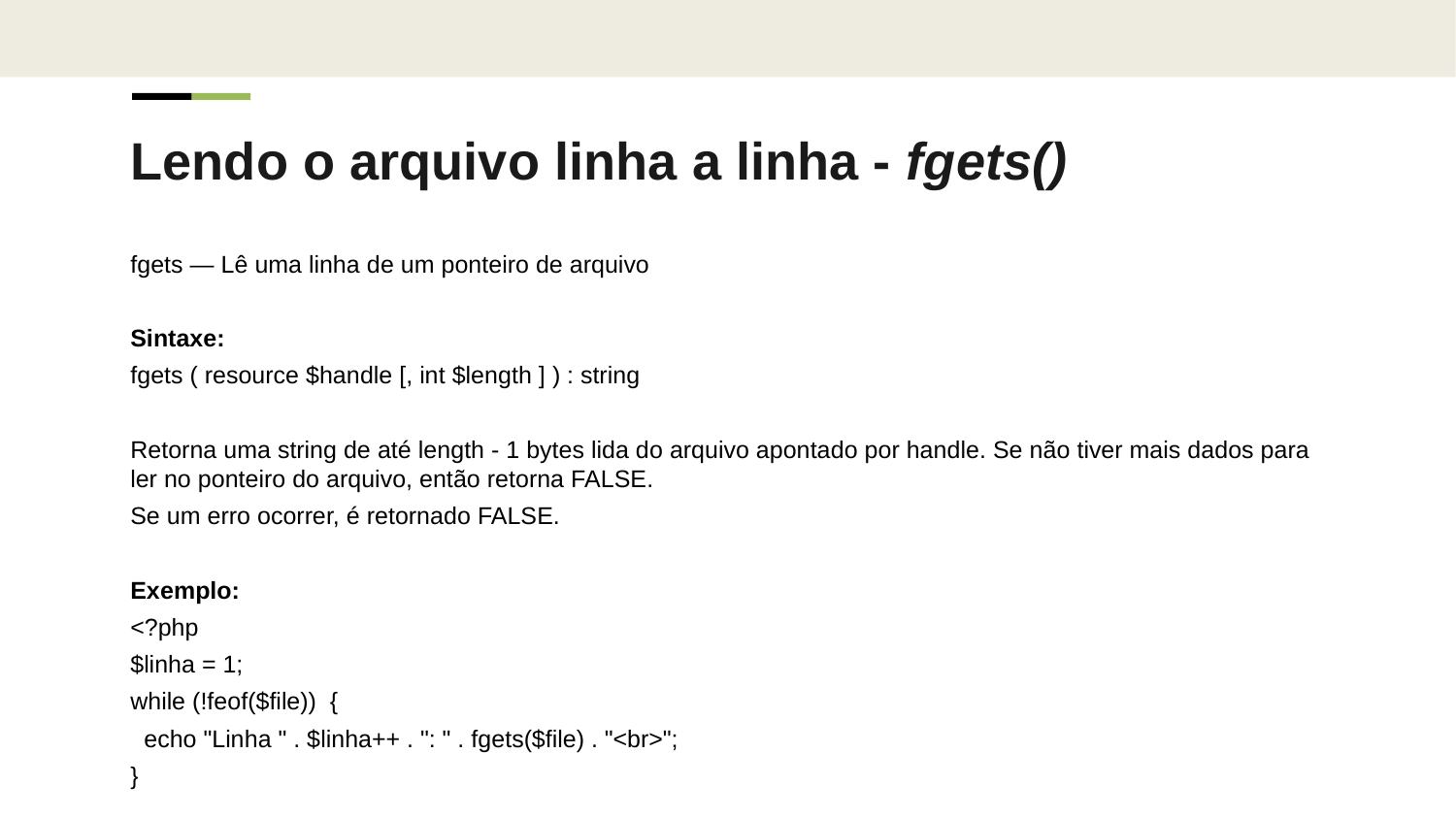

Lendo o arquivo linha a linha - fgets()
fgets — Lê uma linha de um ponteiro de arquivo

Sintaxe:
fgets ( resource $handle [, int $length ] ) : string

Retorna uma string de até length - 1 bytes lida do arquivo apontado por handle. Se não tiver mais dados para ler no ponteiro do arquivo, então retorna FALSE.
Se um erro ocorrer, é retornado FALSE.

Exemplo:
<?php
$linha = 1;
while (!feof($file))  {
  echo "Linha " . $linha++ . ": " . fgets($file) . "<br>";
}